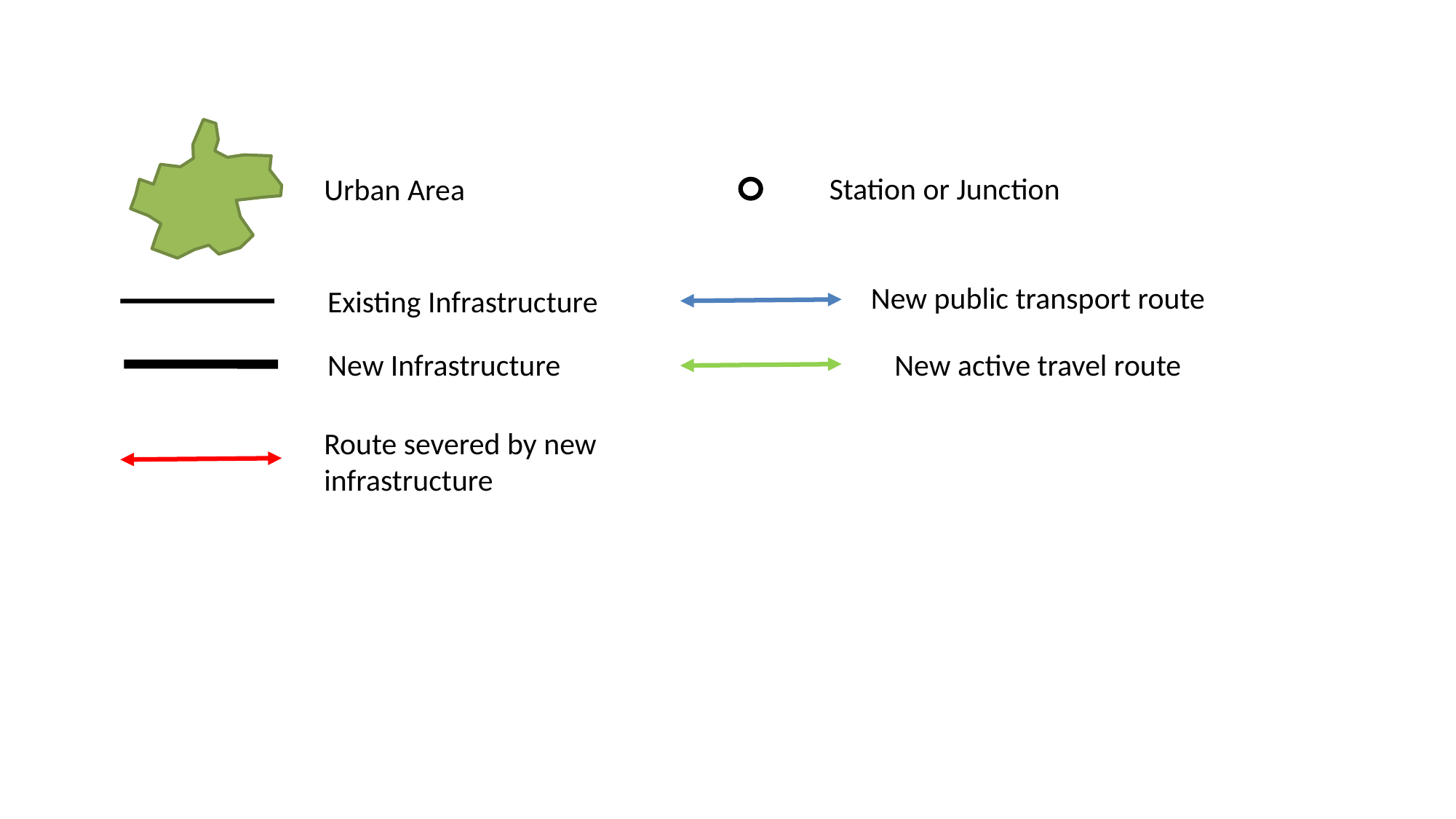

Station or Junction
Urban Area

New public transport route
Existing Infrastructure

   New Infrastructure
New active travel route

Route severed by new infrastructure